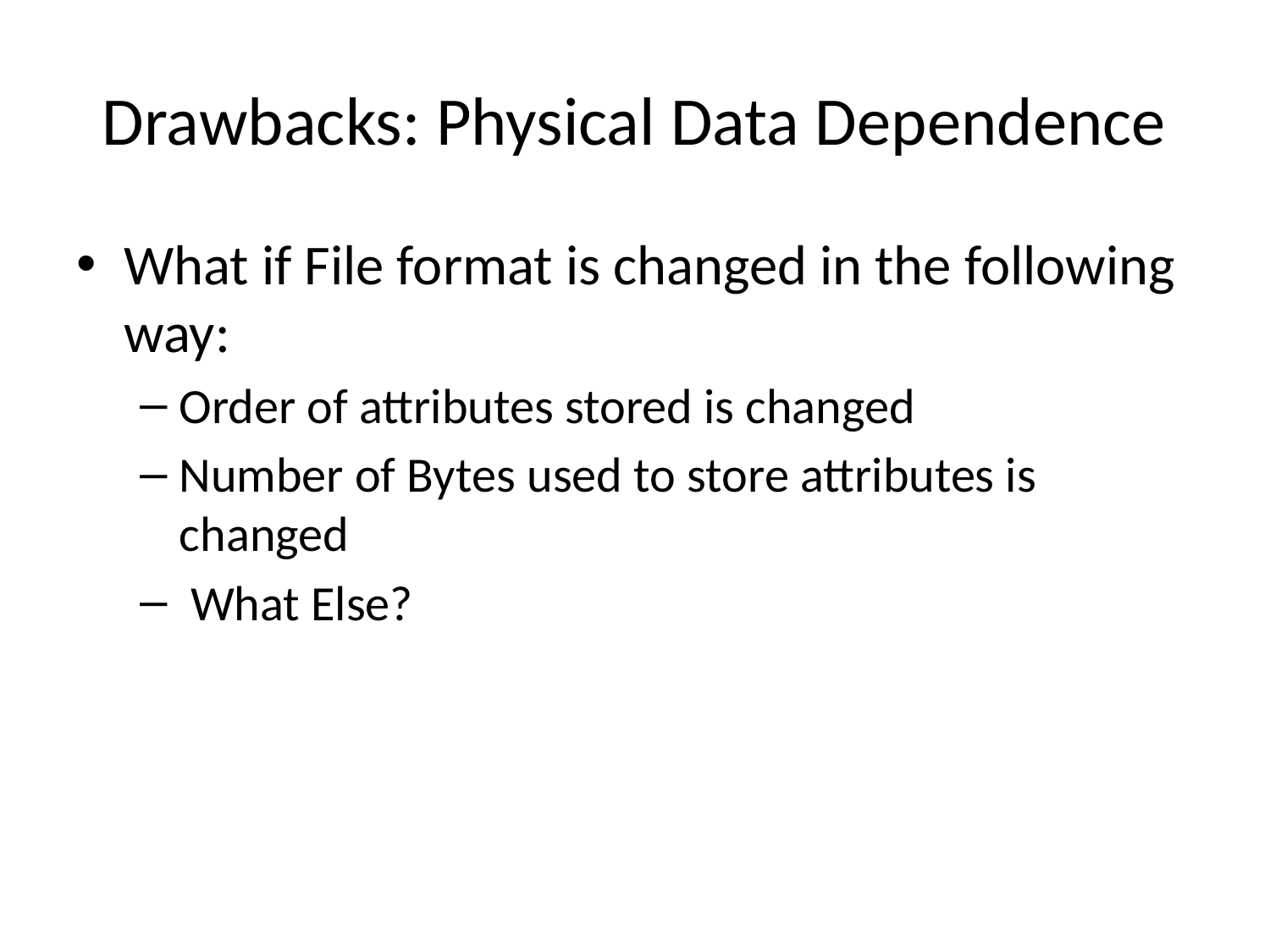

# Drawbacks: Physical Data Dependence
What if File format is changed in the following way:
Order of attributes stored is changed
Number of Bytes used to store attributes is changed
 What Else?